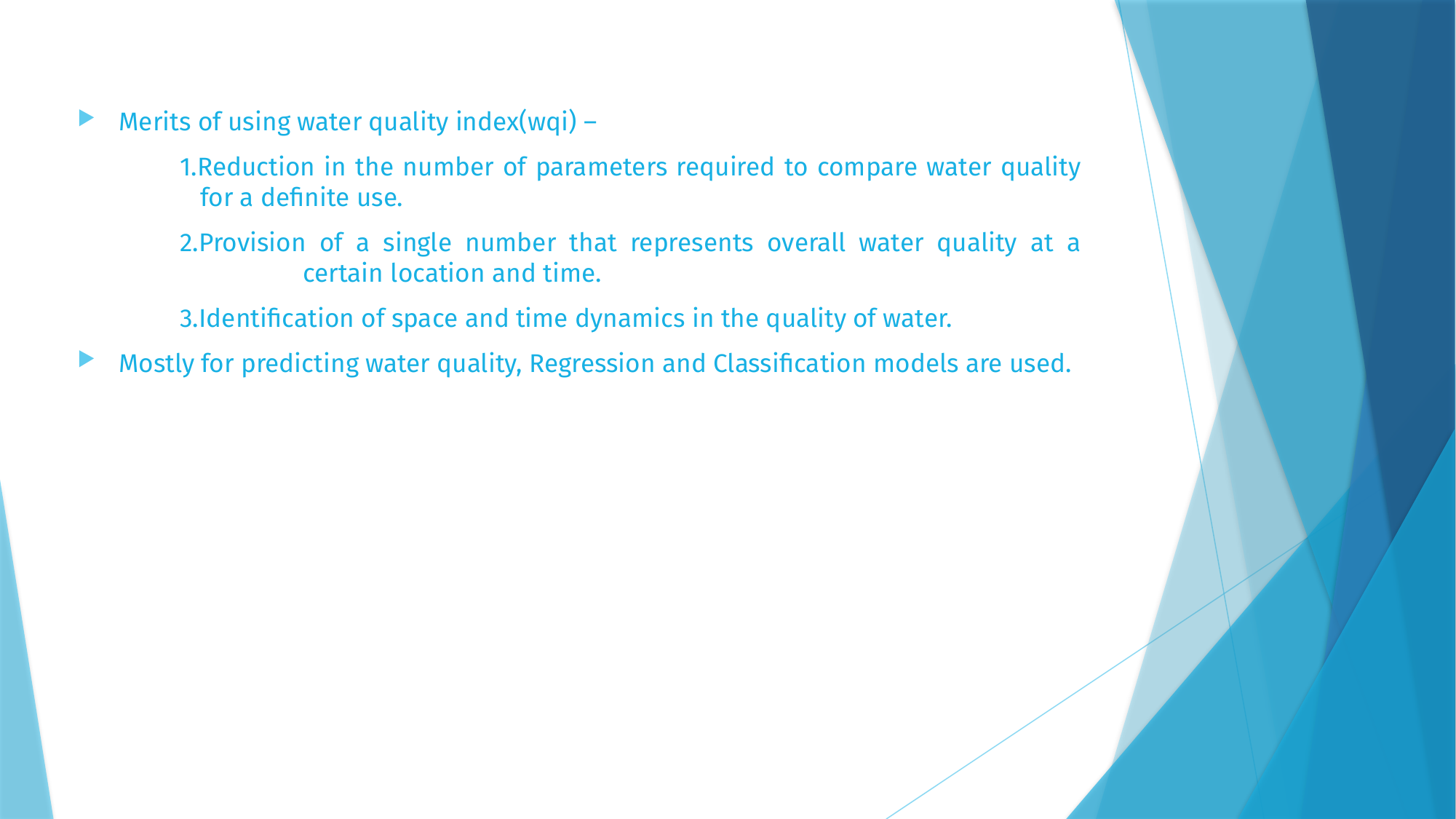

Merits of using water quality index(wqi) –
	1.Reduction in the number of parameters required to compare water quality 	   for a definite use.
	2.Provision of a single number that represents overall water quality at a 	 	   certain location and time.
	3.Identification of space and time dynamics in the quality of water.
Mostly for predicting water quality, Regression and Classification models are used.